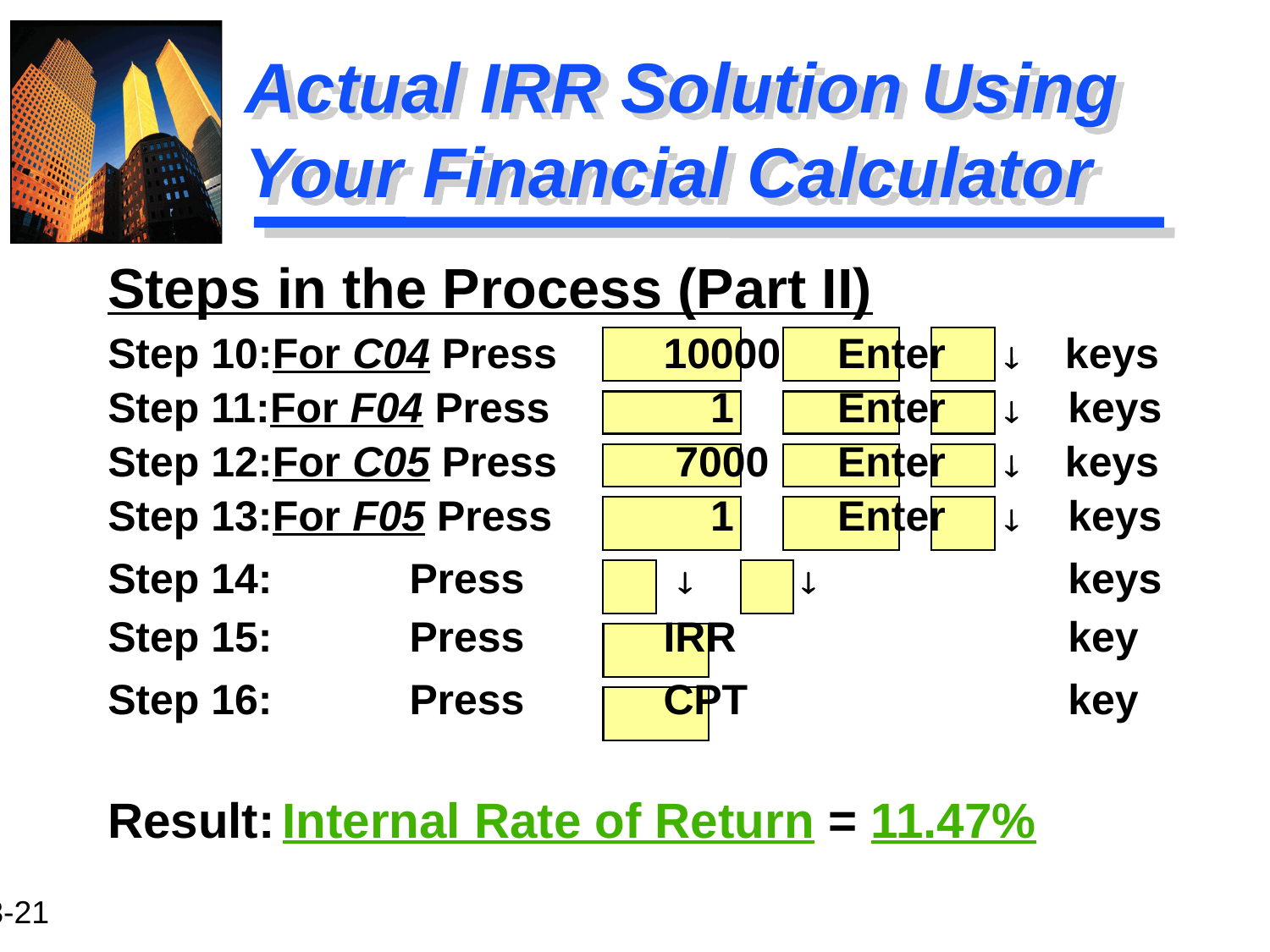

# Actual IRR Solution Using Your Financial Calculator

Steps in the Process (Part II)
Step 10:For C04 Press	10000	    Enter     ↓    keys
Step 11:For F04 Press	    1	    Enter     ↓ 	  keys
Step 12:For C05 Press	 7000	    Enter     ↓    keys
Step 13:For F05 Press	    1	    Enter     ↓ 	  keys
Step 14:  	Press	            ↓ 	 ↓ 		  keys
Step 15:  	Press		IRR	  		  key
Step 16:  	Press		CPT	 		  key

Result:	Internal Rate of Return = 11.47%